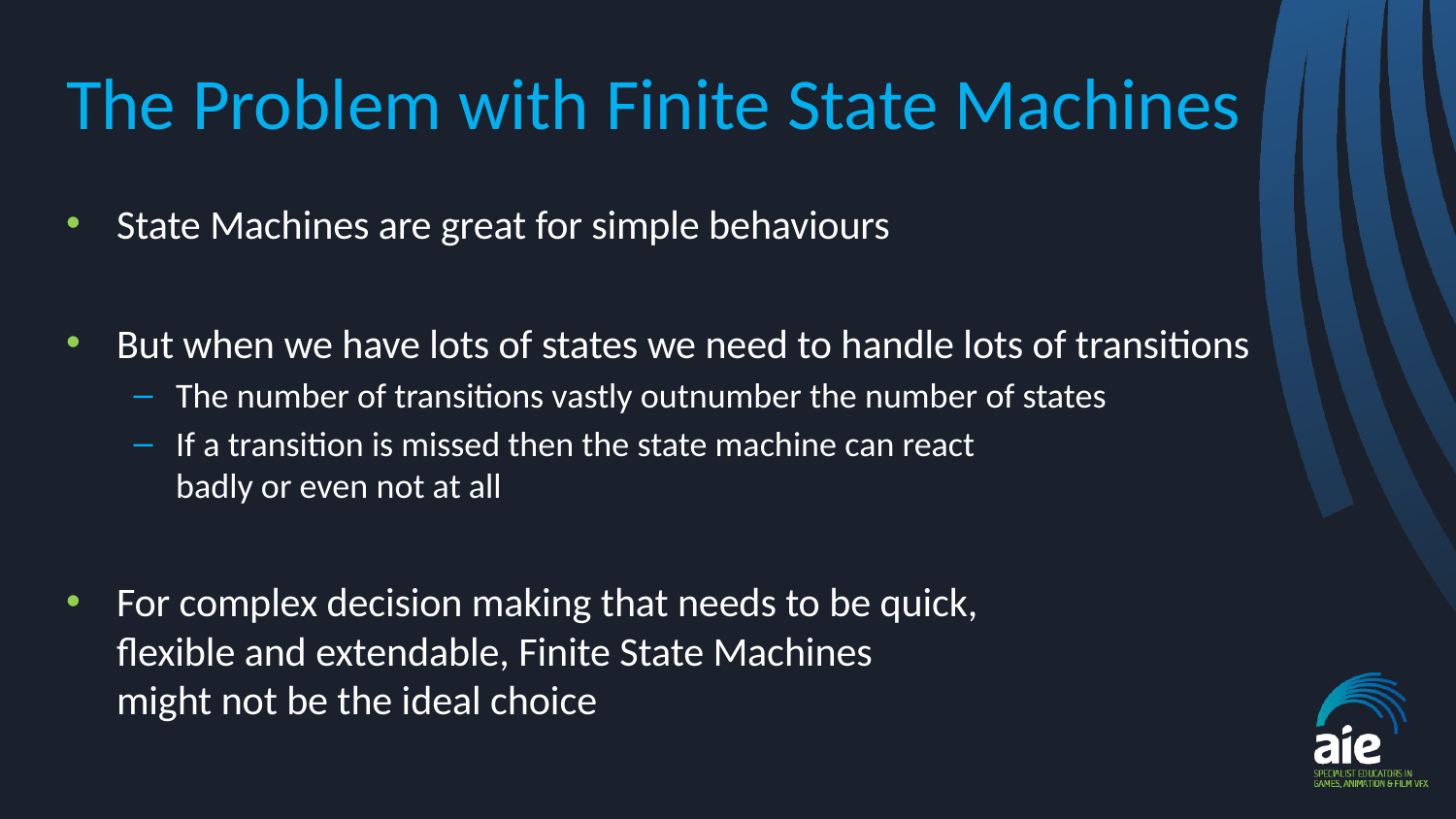

# The Problem with Finite State Machines
State Machines are great for simple behaviours

But when we have lots of states we need to handle lots of transitions
The number of transitions vastly outnumber the number of states
If a transition is missed then the state machine can react
badly or even not at all

For complex decision making that needs to be quick,
flexible and extendable, Finite State Machines
might not be the ideal choice